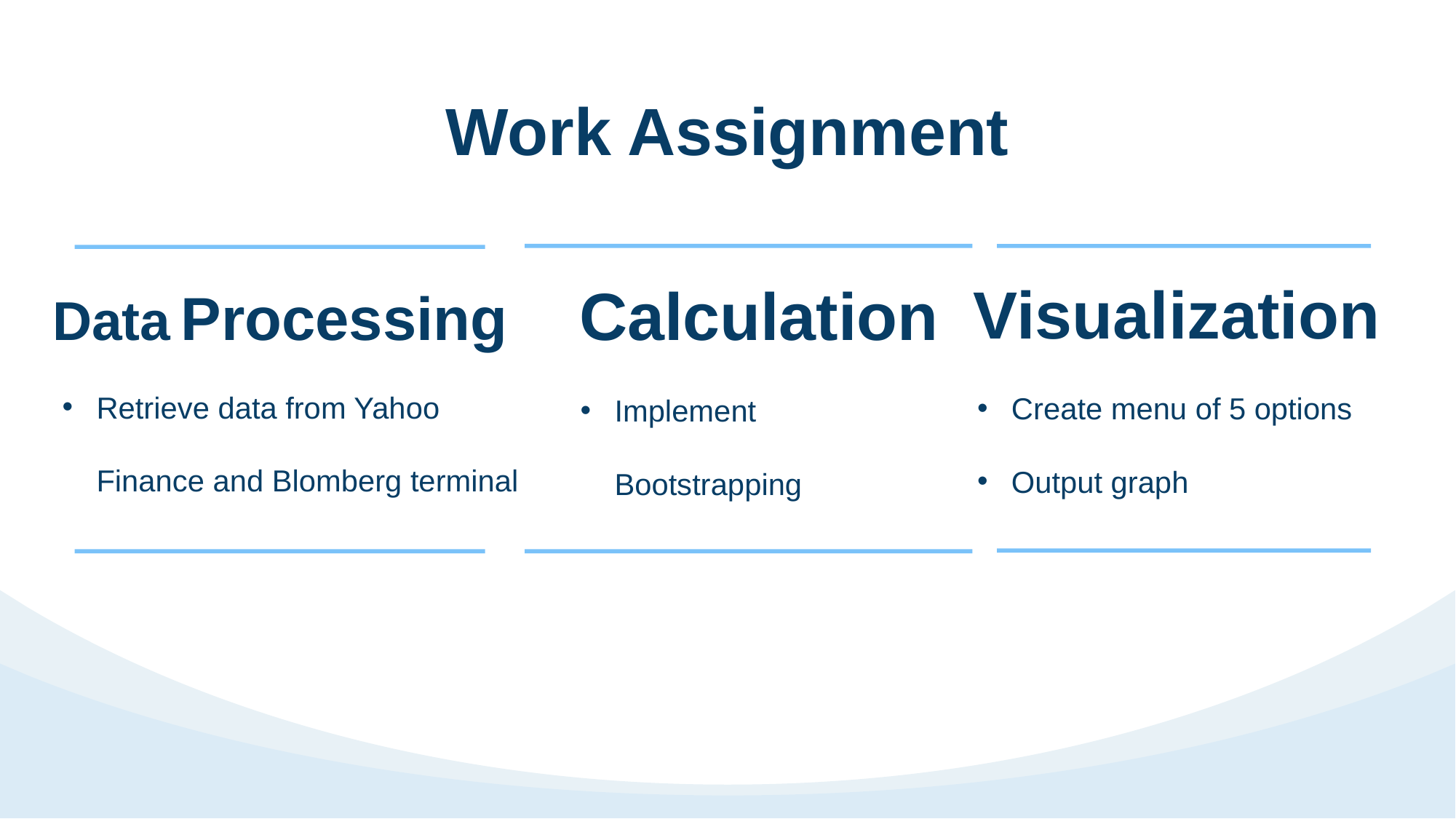

Work Assignment

Calculation
Implement Bootstrapping
Data Processing
Retrieve data from Yahoo Finance and Blomberg terminal
Visualization
Create menu of 5 options
Output graph